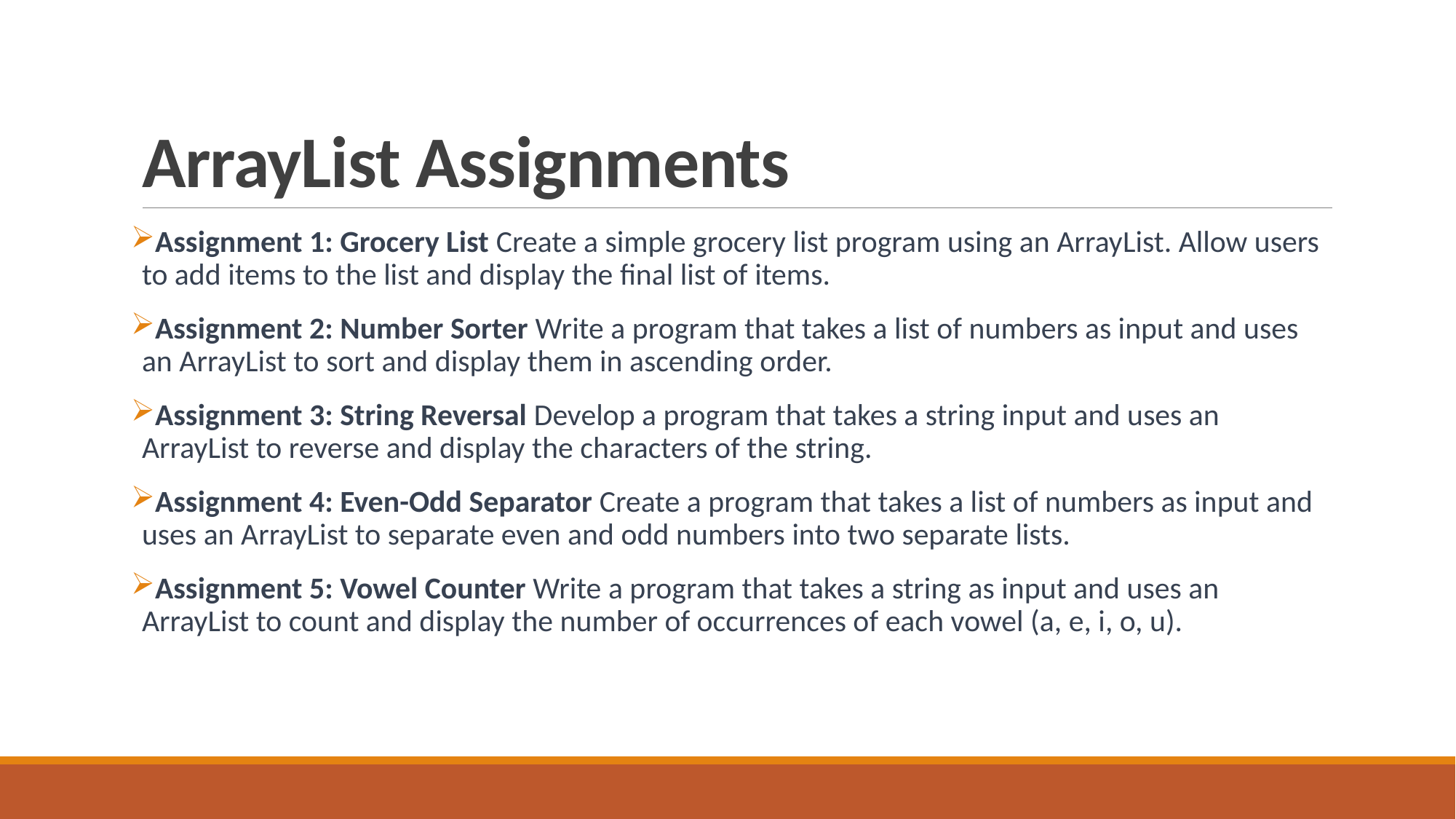

# ArrayList Assignments
Assignment 1: Grocery List Create a simple grocery list program using an ArrayList. Allow users to add items to the list and display the final list of items.
Assignment 2: Number Sorter Write a program that takes a list of numbers as input and uses an ArrayList to sort and display them in ascending order.
Assignment 3: String Reversal Develop a program that takes a string input and uses an ArrayList to reverse and display the characters of the string.
Assignment 4: Even-Odd Separator Create a program that takes a list of numbers as input and uses an ArrayList to separate even and odd numbers into two separate lists.
Assignment 5: Vowel Counter Write a program that takes a string as input and uses an ArrayList to count and display the number of occurrences of each vowel (a, e, i, o, u).